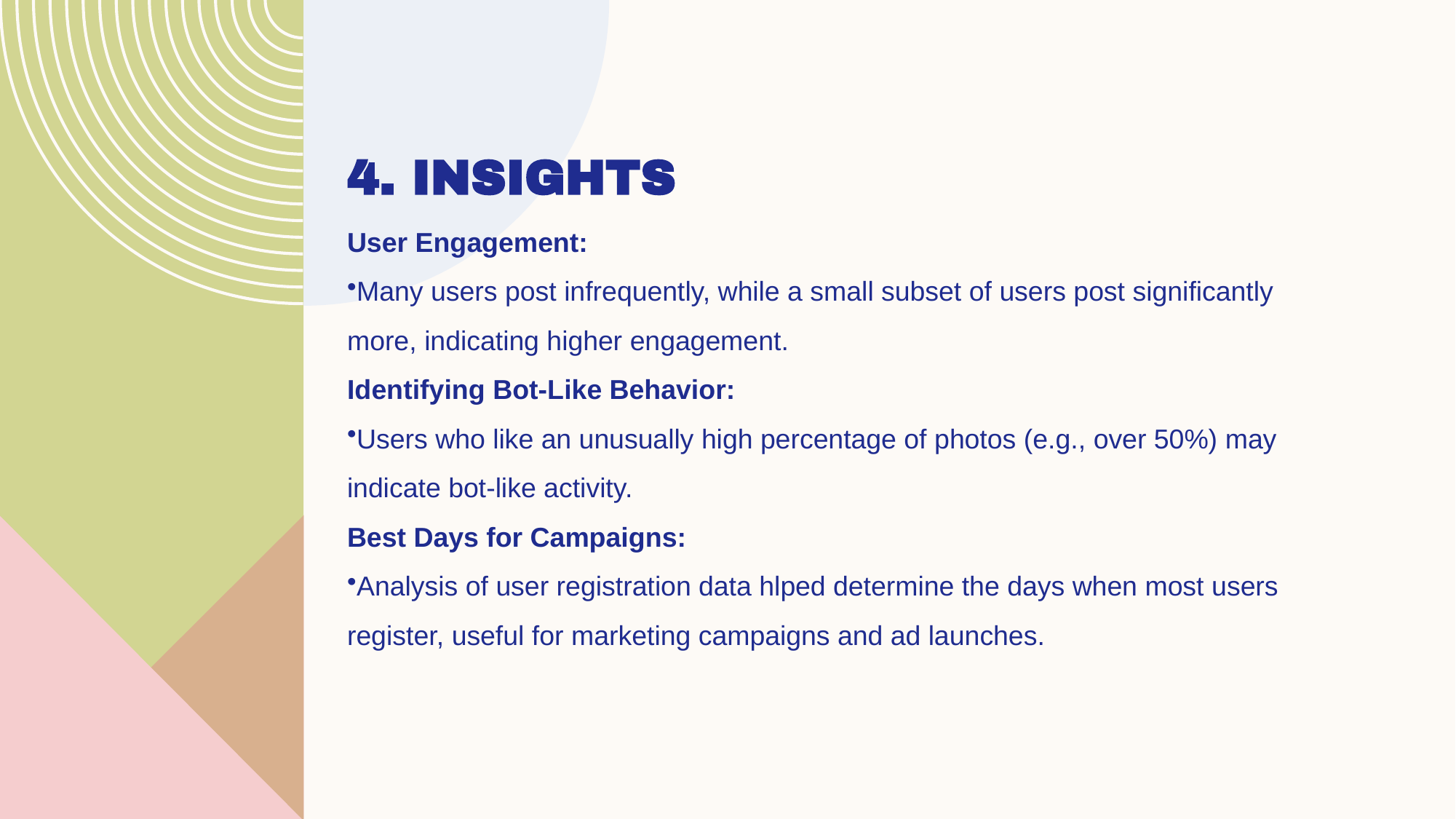

# 4. Insights
User Engagement:
Many users post infrequently, while a small subset of users post significantly more, indicating higher engagement.
Identifying Bot-Like Behavior:
Users who like an unusually high percentage of photos (e.g., over 50%) may indicate bot-like activity.
Best Days for Campaigns:
Analysis of user registration data hlped determine the days when most users register, useful for marketing campaigns and ad launches.